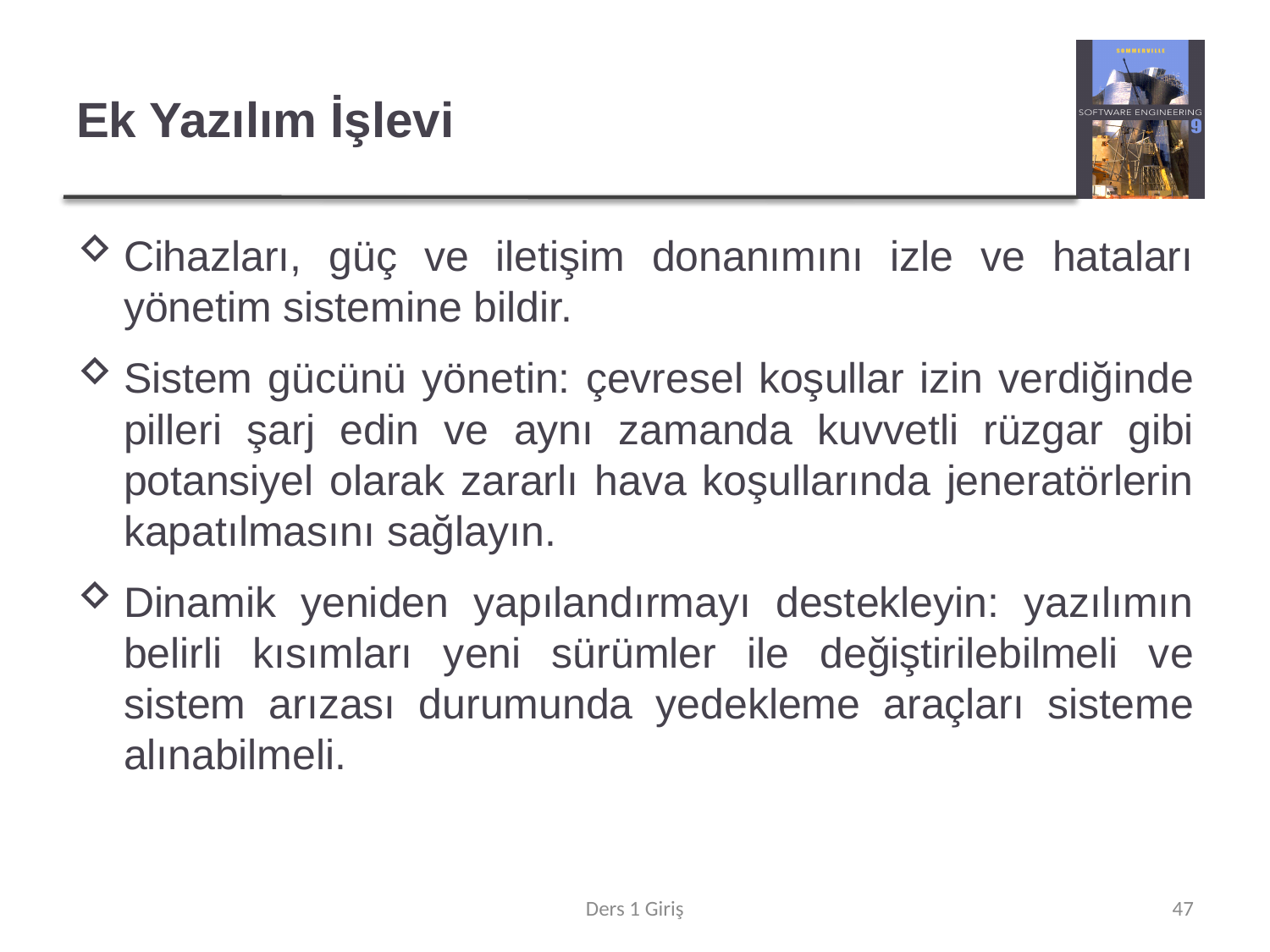

# Ek Yazılım İşlevi
Cihazları, güç ve iletişim donanımını izle ve hataları yönetim sistemine bildir.
Sistem gücünü yönetin: çevresel koşullar izin verdiğinde pilleri şarj edin ve aynı zamanda kuvvetli rüzgar gibi potansiyel olarak zararlı hava koşullarında jeneratörlerin kapatılmasını sağlayın.
Dinamik yeniden yapılandırmayı destekleyin: yazılımın belirli kısımları yeni sürümler ile değiştirilebilmeli ve sistem arızası durumunda yedekleme araçları sisteme alınabilmeli.
Ders 1 Giriş
47